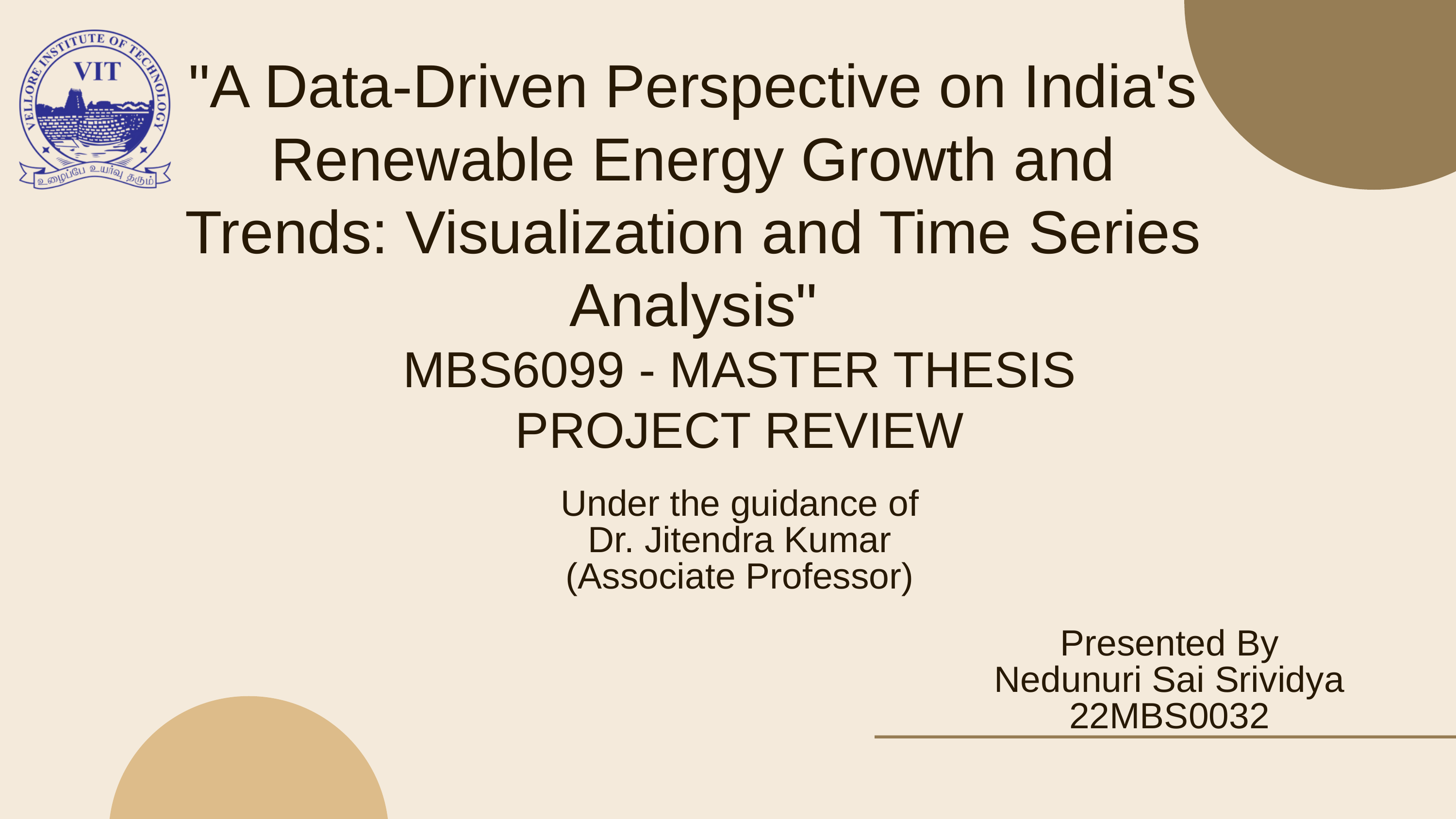

"A Data-Driven Perspective on India's Renewable Energy Growth and Trends: Visualization and Time Series Analysis"
MBS6099 - MASTER THESIS
PROJECT REVIEW
Under the guidance of
Dr. Jitendra Kumar
(Associate Professor)

Presented By
Nedunuri Sai Srividya
22MBS0032